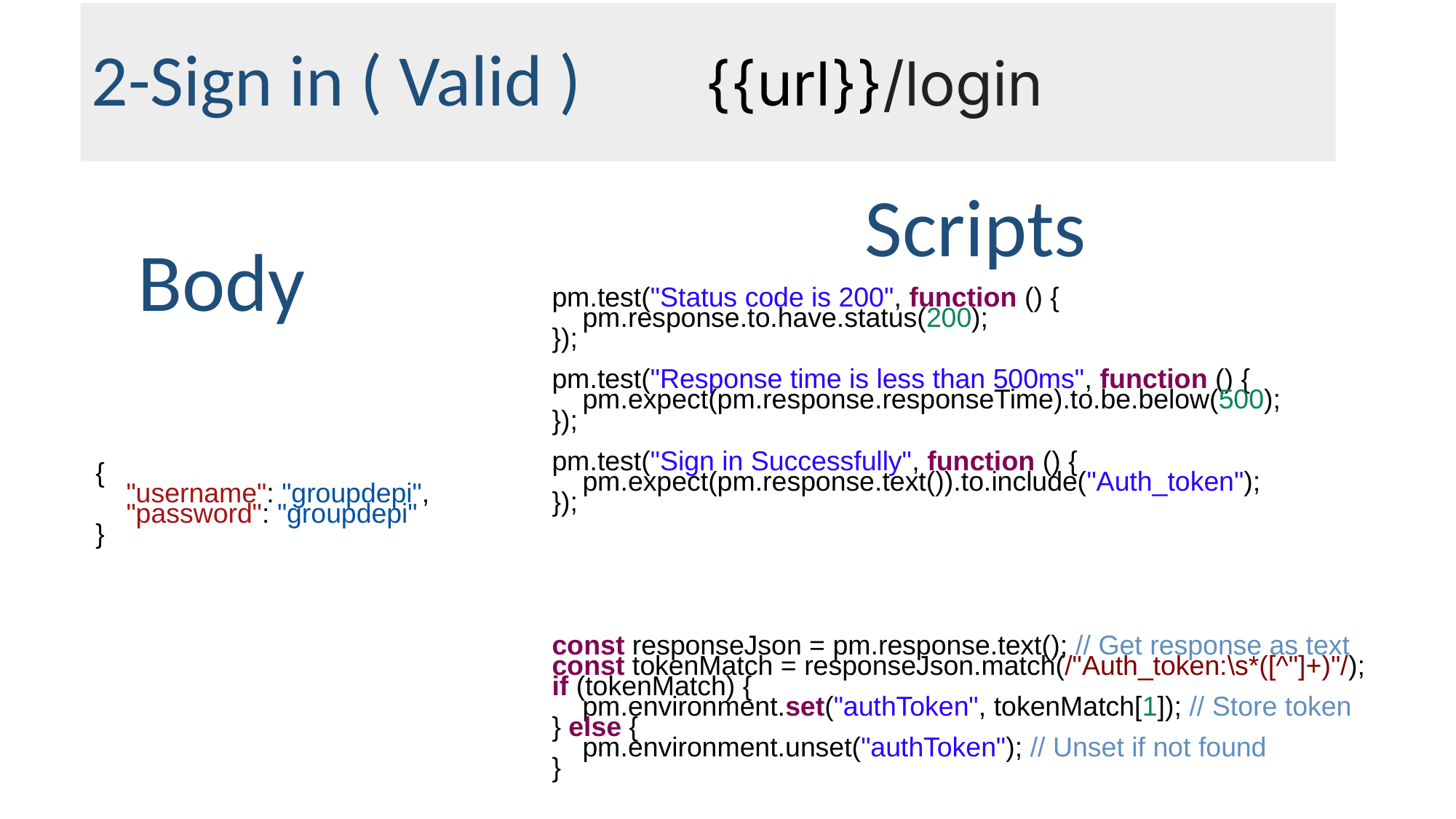

# 2-Sign in ( Valid )
{{url}}/login
Scripts
Body
pm.test("Status code is 200", function () {
    pm.response.to.have.status(200);
});
pm.test("Response time is less than 500ms", function () {
    pm.expect(pm.response.responseTime).to.be.below(500);
});
pm.test("Sign in Successfully", function () {
    pm.expect(pm.response.text()).to.include("Auth_token");
});

const responseJson = pm.response.text(); // Get response as text
const tokenMatch = responseJson.match(/"Auth_token:\s*([^"]+)"/);
if (tokenMatch) {
    pm.environment.set("authToken", tokenMatch[1]); // Store token
} else {
    pm.environment.unset("authToken"); // Unset if not found
}

{
    "username": "groupdepi",
    "password": "groupdepi"
}